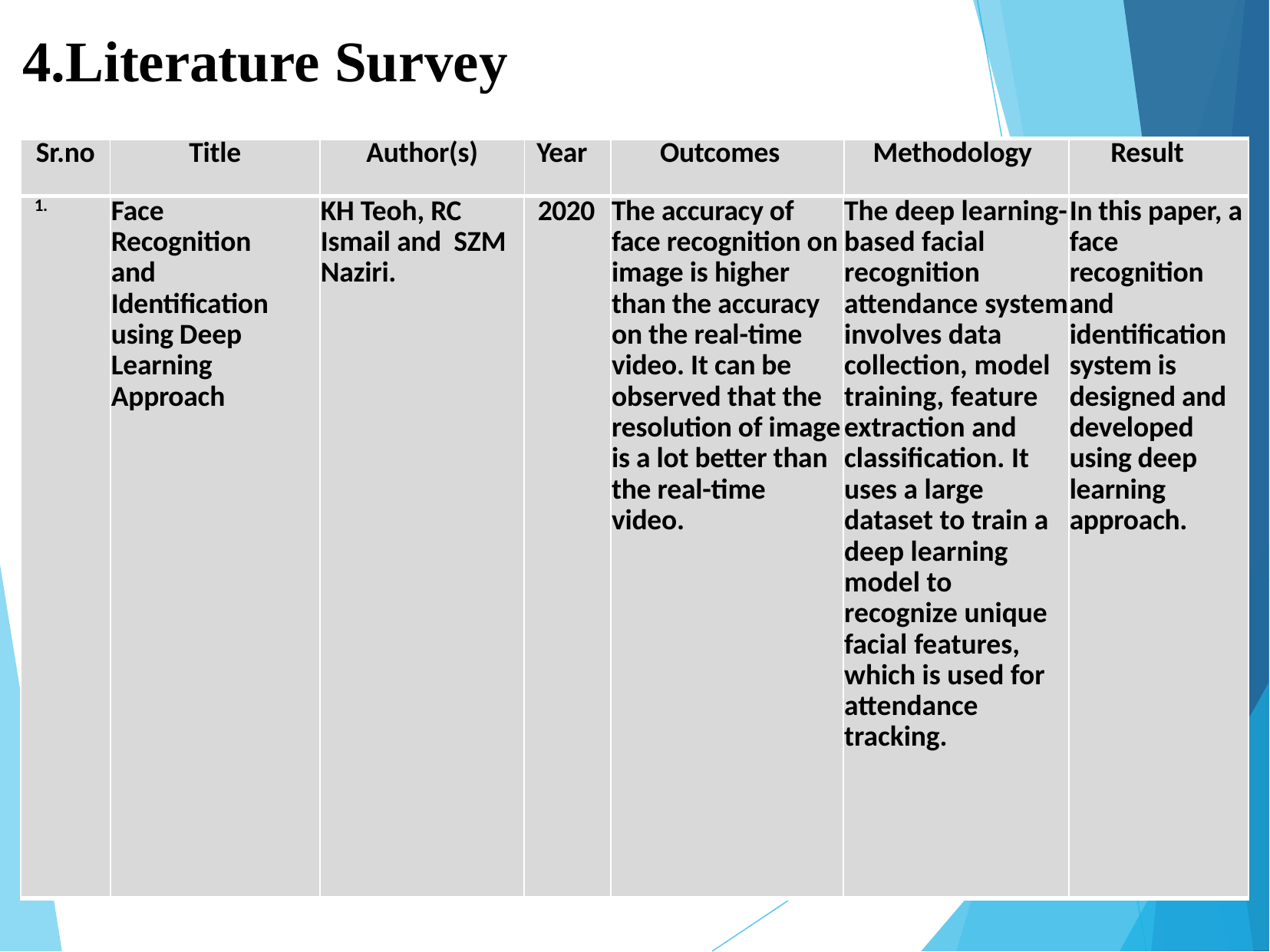

# 4.Literature Survey
| Sr.no | Title | Author(s) | Year | Outcomes | Methodology | Result |
| --- | --- | --- | --- | --- | --- | --- |
|  | Face Recognition and Identification using Deep Learning Approach | KH Teoh, RC Ismail and SZM Naziri. | 2020 | The accuracy of face recognition on image is higher than the accuracy on the real-time video. It can be observed that the resolution of image is a lot better than the real-time video. | The deep learning-based facial recognition attendance system involves data collection, model training, feature extraction and classification. It uses a large dataset to train a deep learning model to recognize unique facial features, which is used for attendance tracking. | In this paper, a face recognition and identification system is designed and developed using deep learning approach. |
| --- | --- | --- | --- | --- | --- | --- |